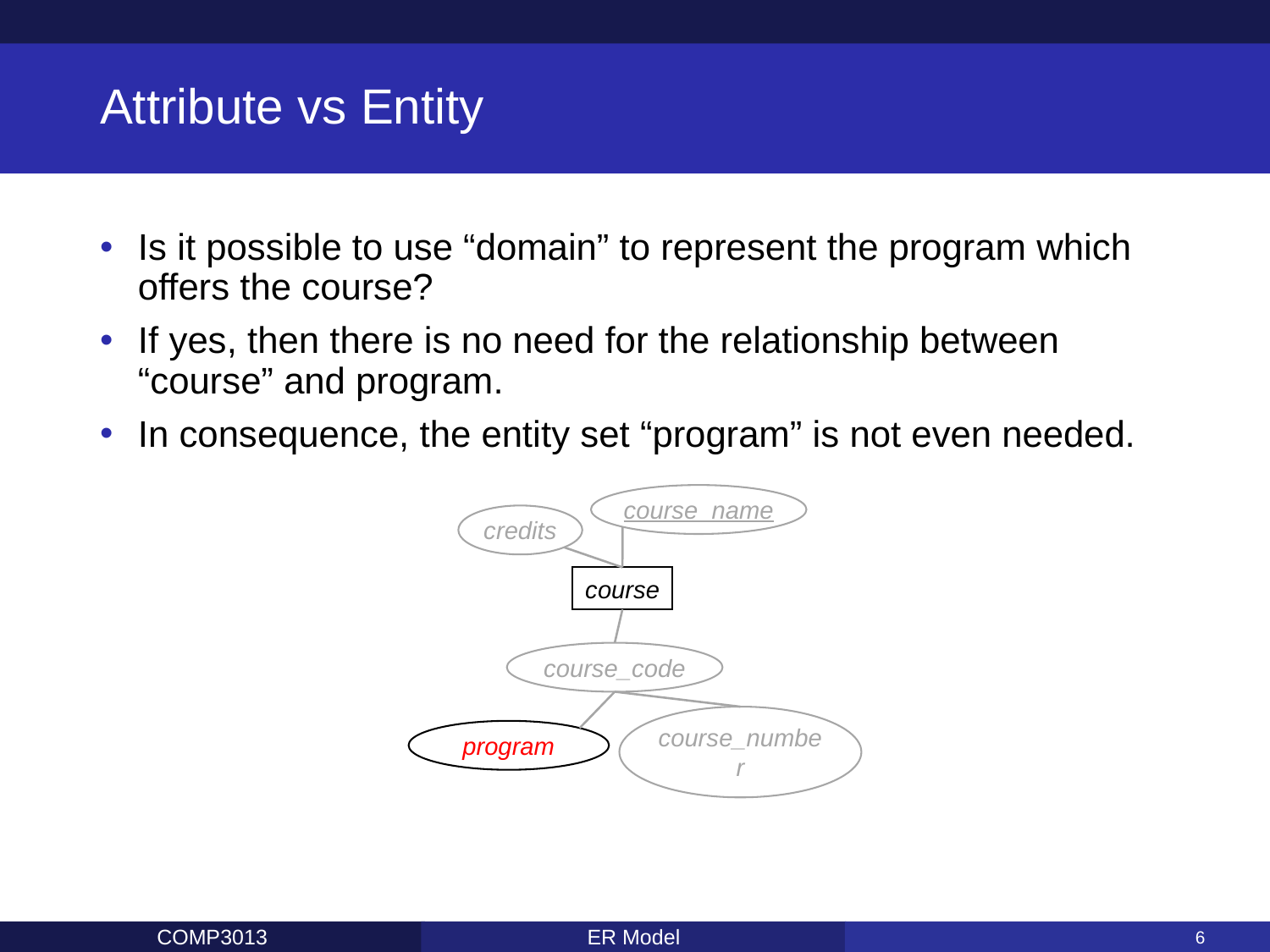

# Attribute vs Entity
Is it possible to use “domain” to represent the program which offers the course?
If yes, then there is no need for the relationship between “course” and program.
In consequence, the entity set “program” is not even needed.

course_name
credits
course
course_code
program
course_number